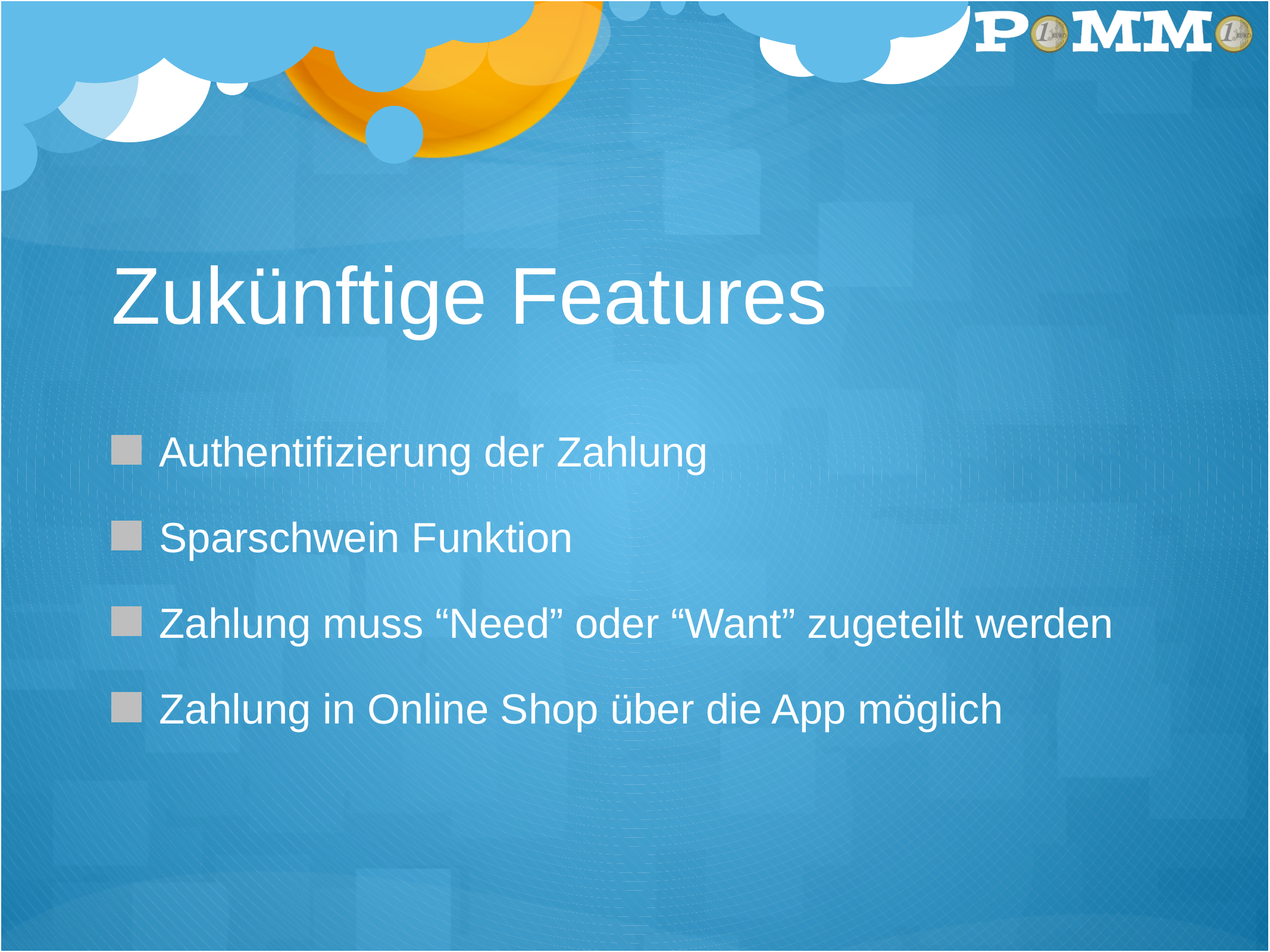

# Zukünftige Features
Authentifizierung der Zahlung
Sparschwein Funktion
Zahlung muss “Need” oder “Want” zugeteilt werden
Zahlung in Online Shop über die App möglich